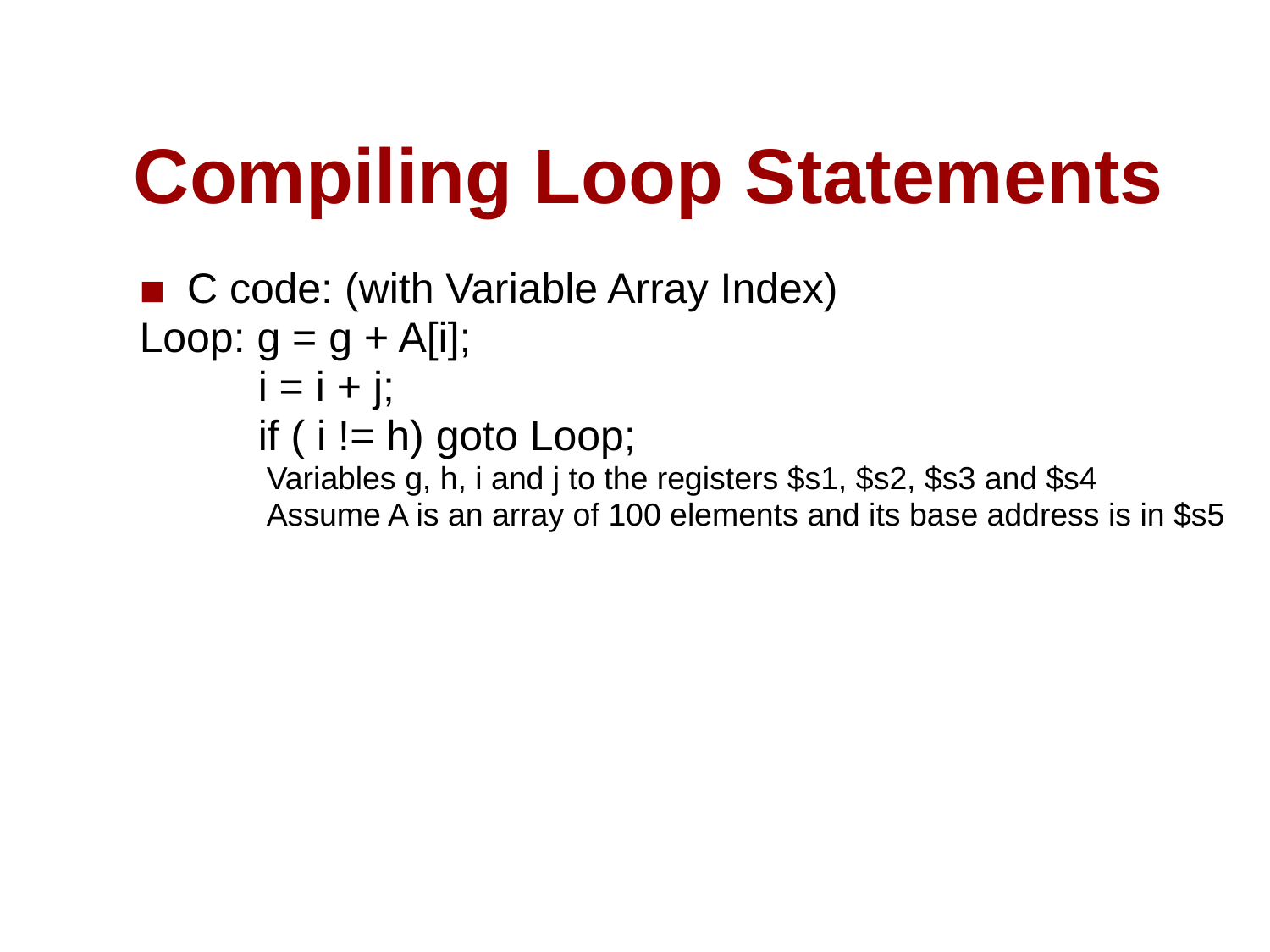

# Compiling Loop Statements
C code: (with Variable Array Index)
Loop: g = g + A[i];
          i = i + j;
          if ( i != h) goto Loop;
Variables g, h, i and j to the registers $s1, $s2, $s3 and $s4
Assume A is an array of 100 elements and its base address is in $s5